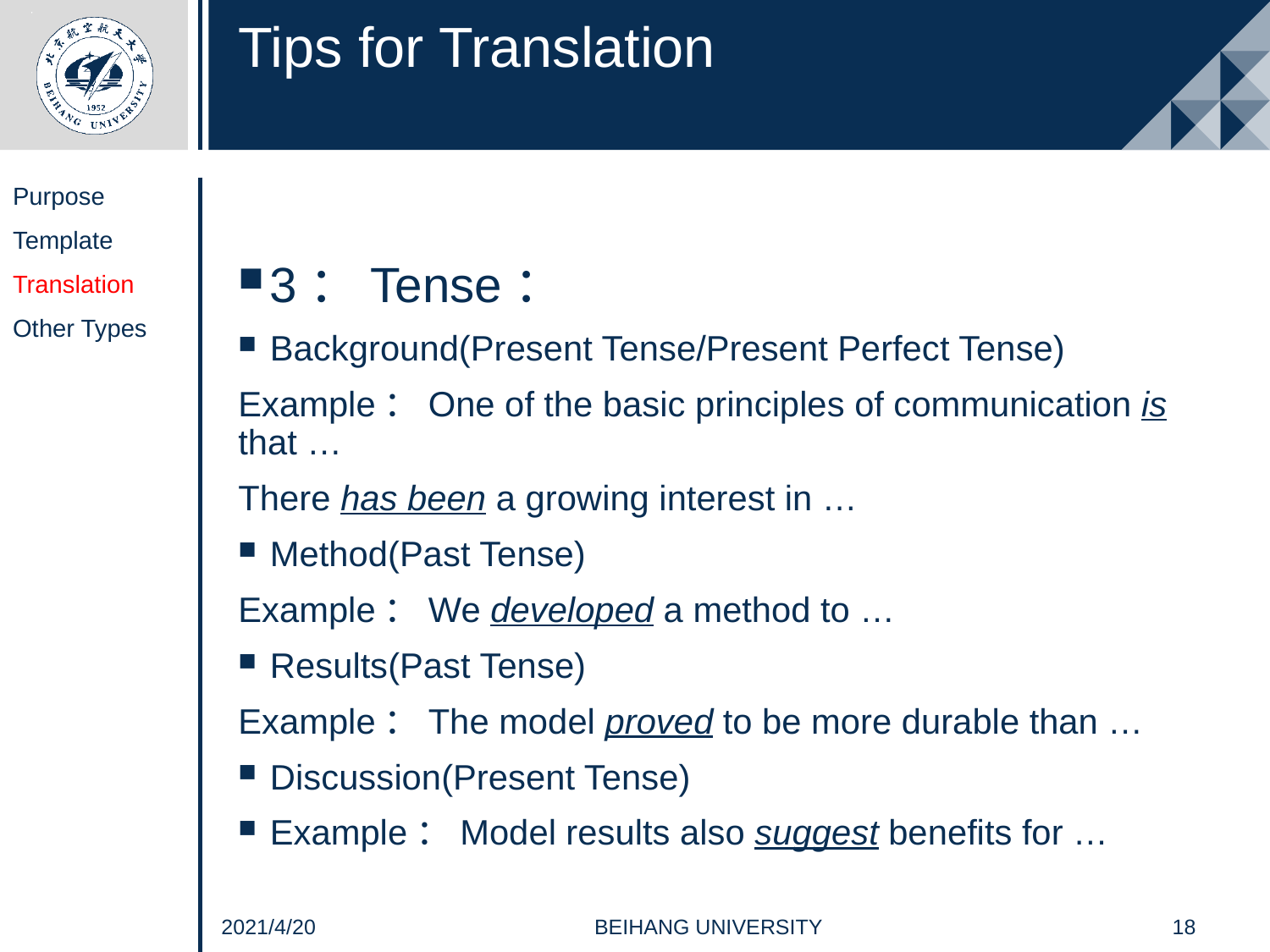

# Tips for Translation

Purpose
Template
Translation
Other Types

3：Tense：
Background(Present Tense/Present Perfect Tense)
Example：One of the basic principles of communication is that …
There has been a growing interest in …
Method(Past Tense)
Example：We developed a method to …
Results(Past Tense)
Example：The model proved to be more durable than …
Discussion(Present Tense)
Example：Model results also suggest benefits for …

18
BEIHANG UNIVERSITY
2021/4/20